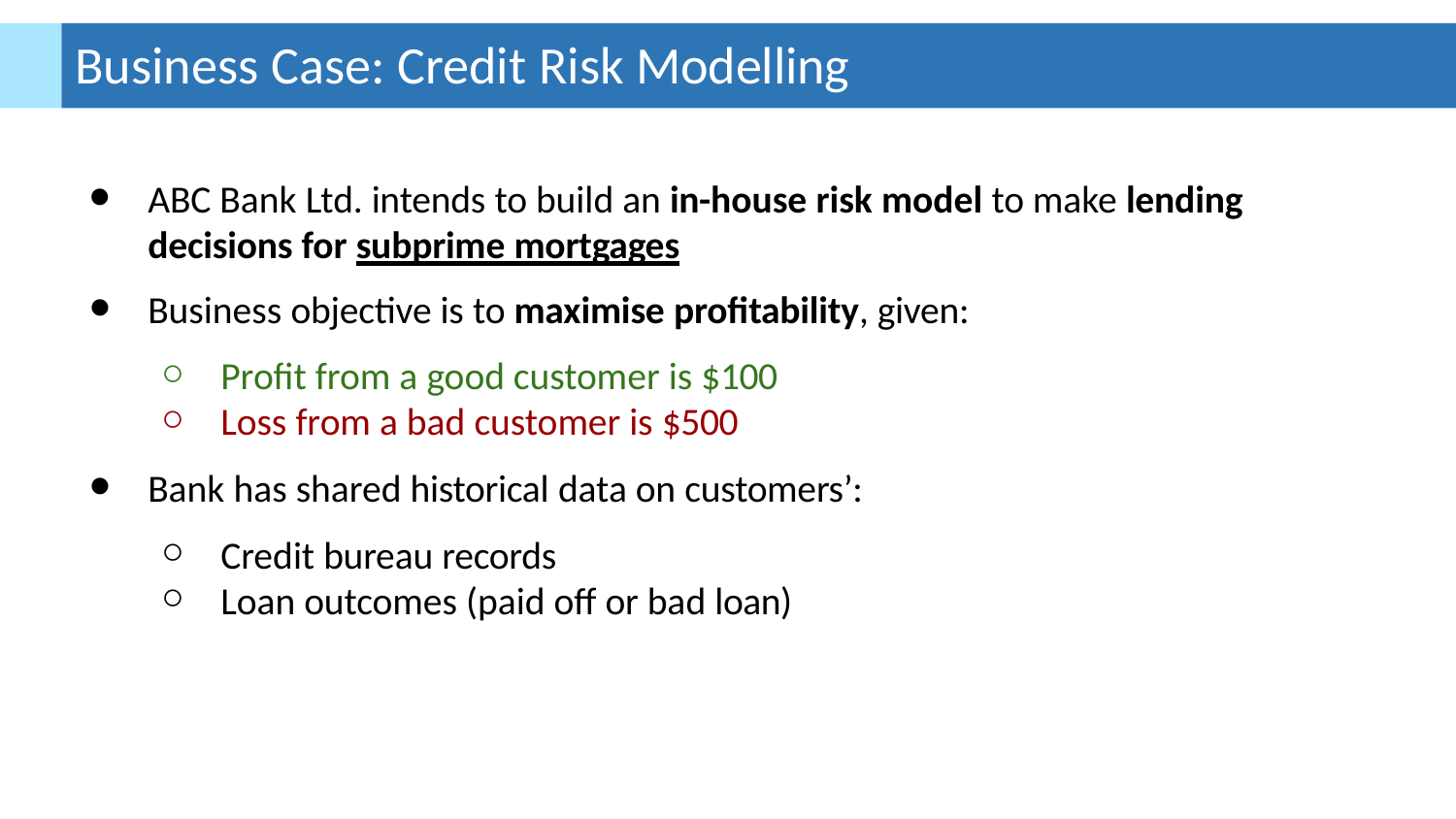

# Business Case: Credit Risk Modelling
ABC Bank Ltd. intends to build an in-house risk model to make lending decisions for subprime mortgages
Business objective is to maximise profitability, given:
Profit from a good customer is $100
Loss from a bad customer is $500
Bank has shared historical data on customers’:
Credit bureau records
Loan outcomes (paid off or bad loan)